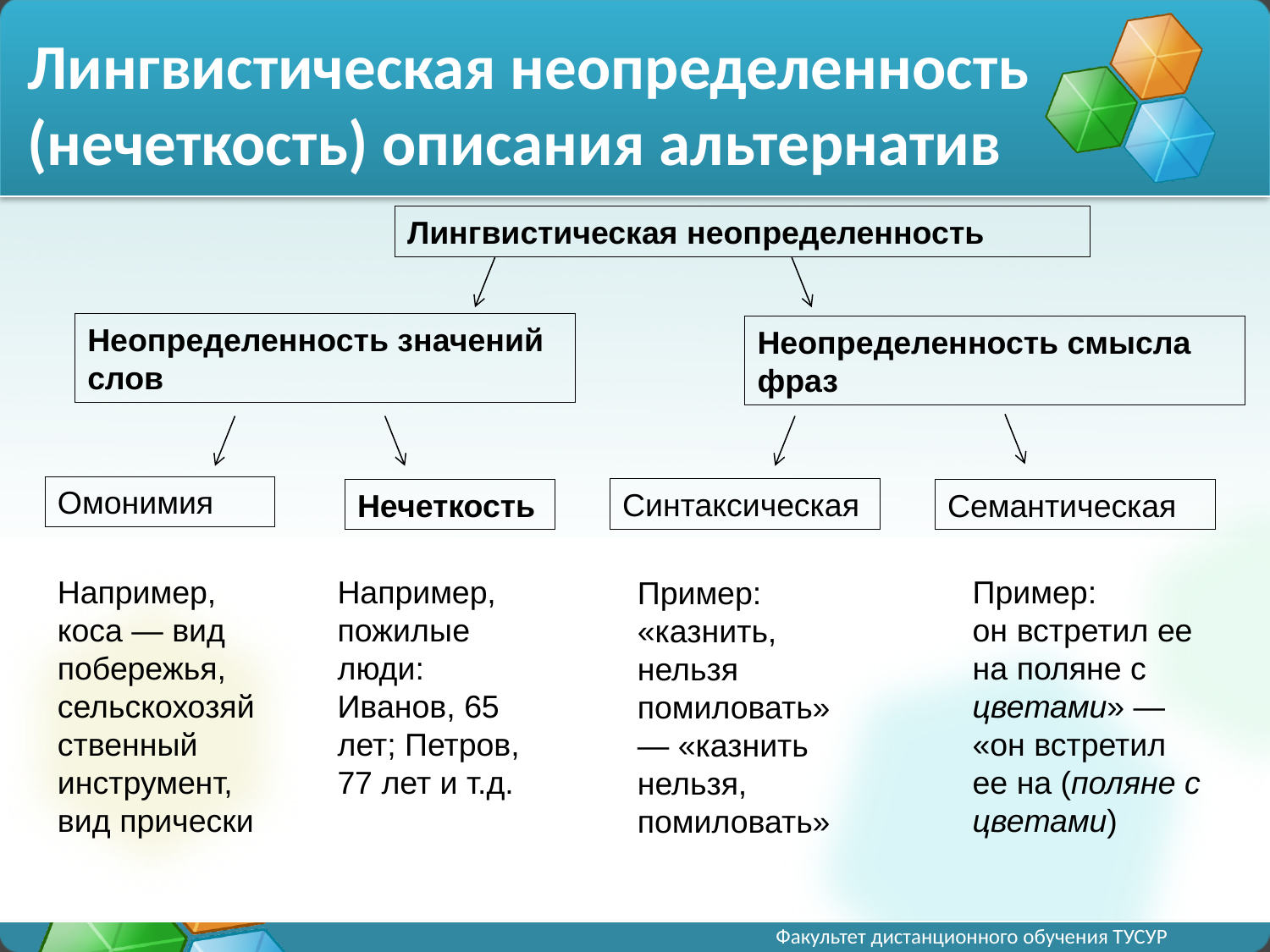

# Лингвистическая неопределенность (нечеткость) описания альтернатив
Лингвистическая неопределенность
Неопределенность значений слов
Неопределенность смысла фраз
Омонимия
Синтаксическая
Нечеткость
Семантическая
Пример:
он встретил ее на поляне с цветами» — «он встретил ее на (поляне с цветами)
Например, коса — вид побережья, сельскохозяйственный инструмент, вид прически
Например, пожилые люди: Иванов, 65 лет; Петров, 77 лет и т.д.

Пример: «казнить, нельзя помиловать» — «казнить нельзя, помиловать»